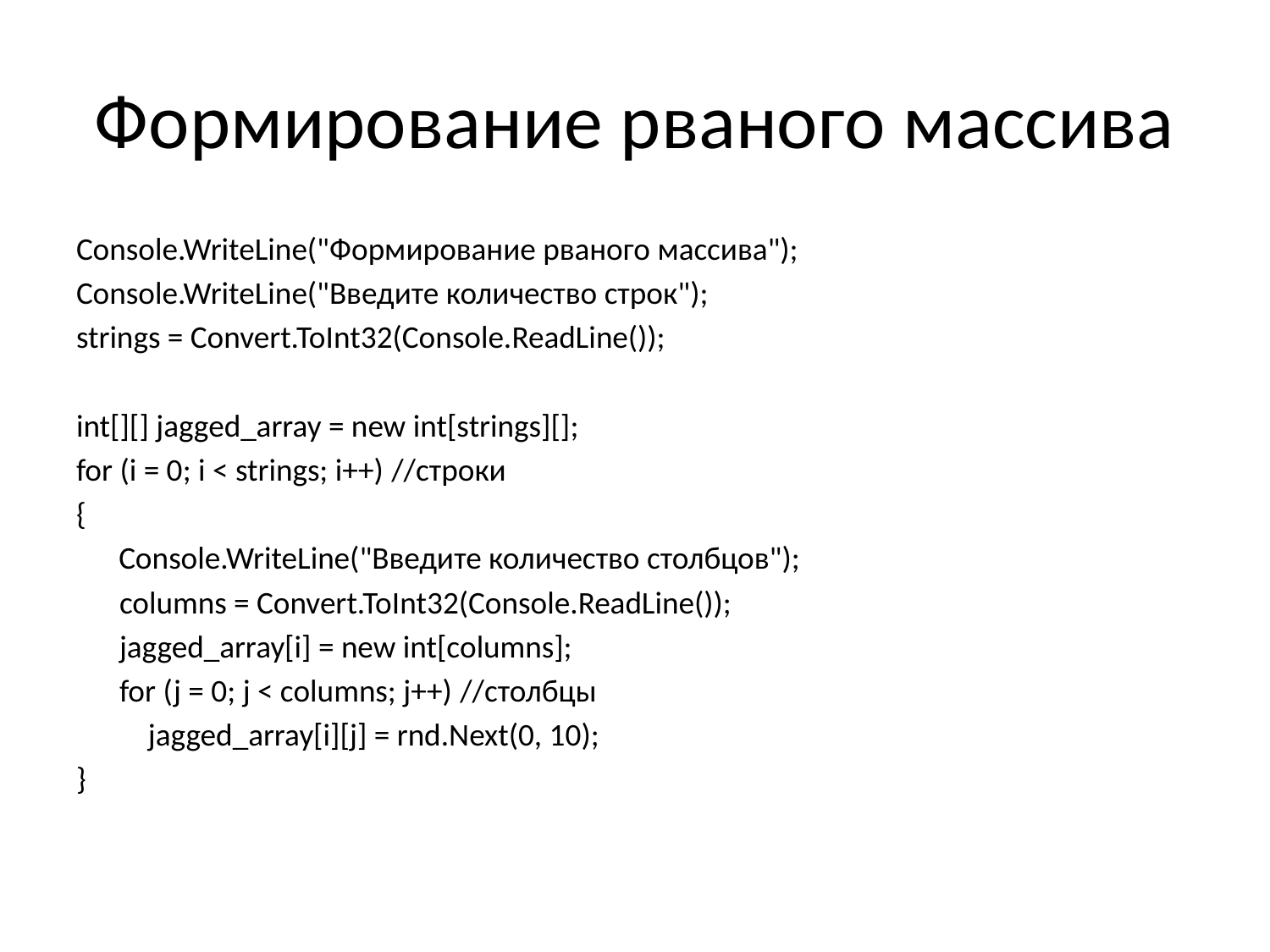

# Формирование рваного массива
Console.WriteLine("Формирование рваного массива");
Console.WriteLine("Введите количество строк");
strings = Convert.ToInt32(Console.ReadLine());

int[][] jagged_array = new int[strings][];
for (i = 0; i < strings; i++) //строки
{
	Console.WriteLine("Введите количество столбцов");
      columns = Convert.ToInt32(Console.ReadLine());
      jagged_array[i] = new int[columns];
      for (j = 0; j < columns; j++) //столбцы
          jagged_array[i][j] = rnd.Next(0, 10);
}